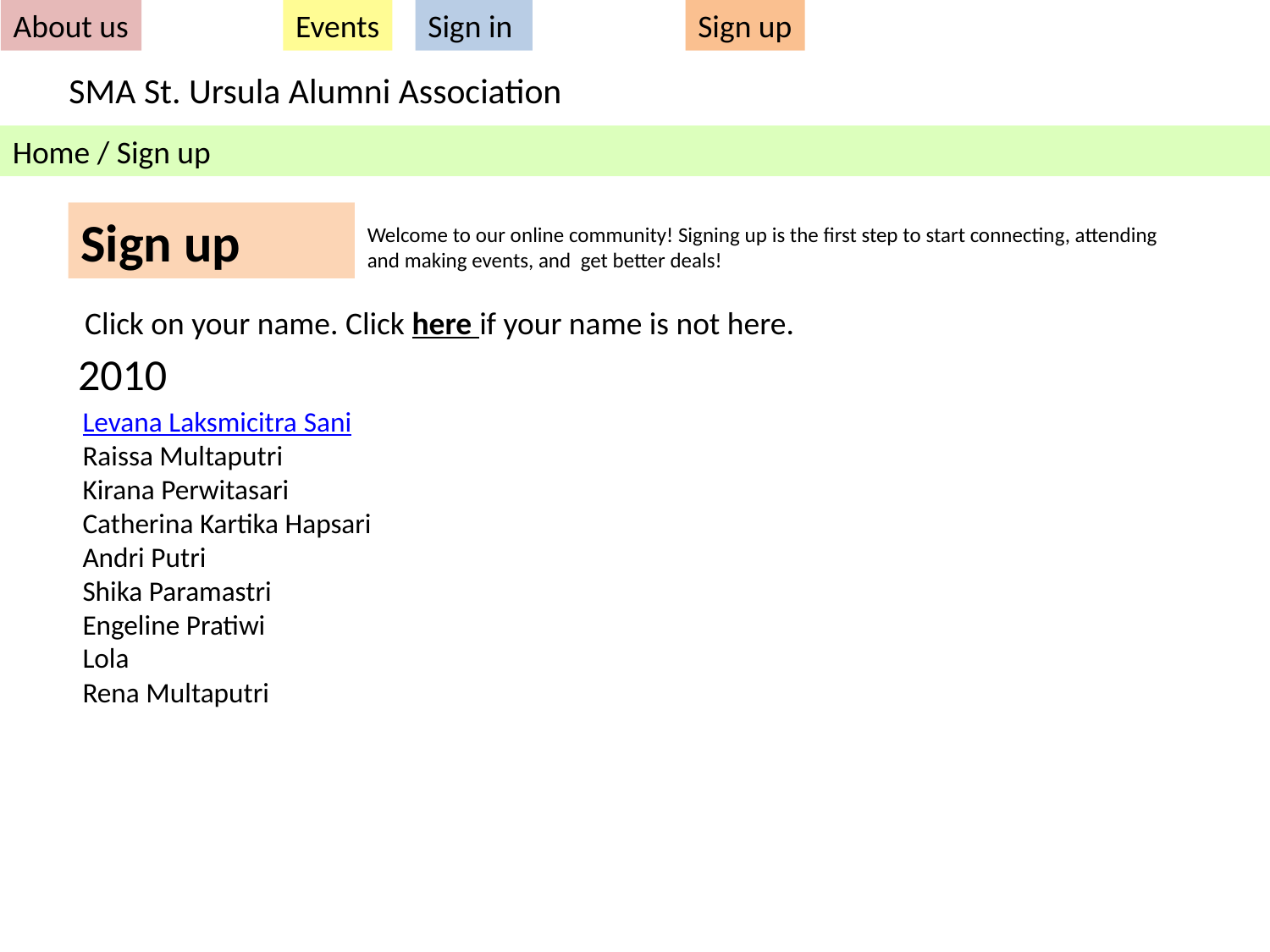

About us
Events
Sign in
Sign up
SMA St. Ursula Alumni Association
Home / Sign up
Sign up
Welcome to our online community! Signing up is the first step to start connecting, attending and making events, and  get better deals!
Click on your name. Click here if your name is not here.
2010
Levana Laksmicitra Sani
Raissa Multaputri
Kirana Perwitasari
Catherina Kartika Hapsari
Andri Putri
Shika Paramastri
Engeline Pratiwi
Lola
Rena Multaputri